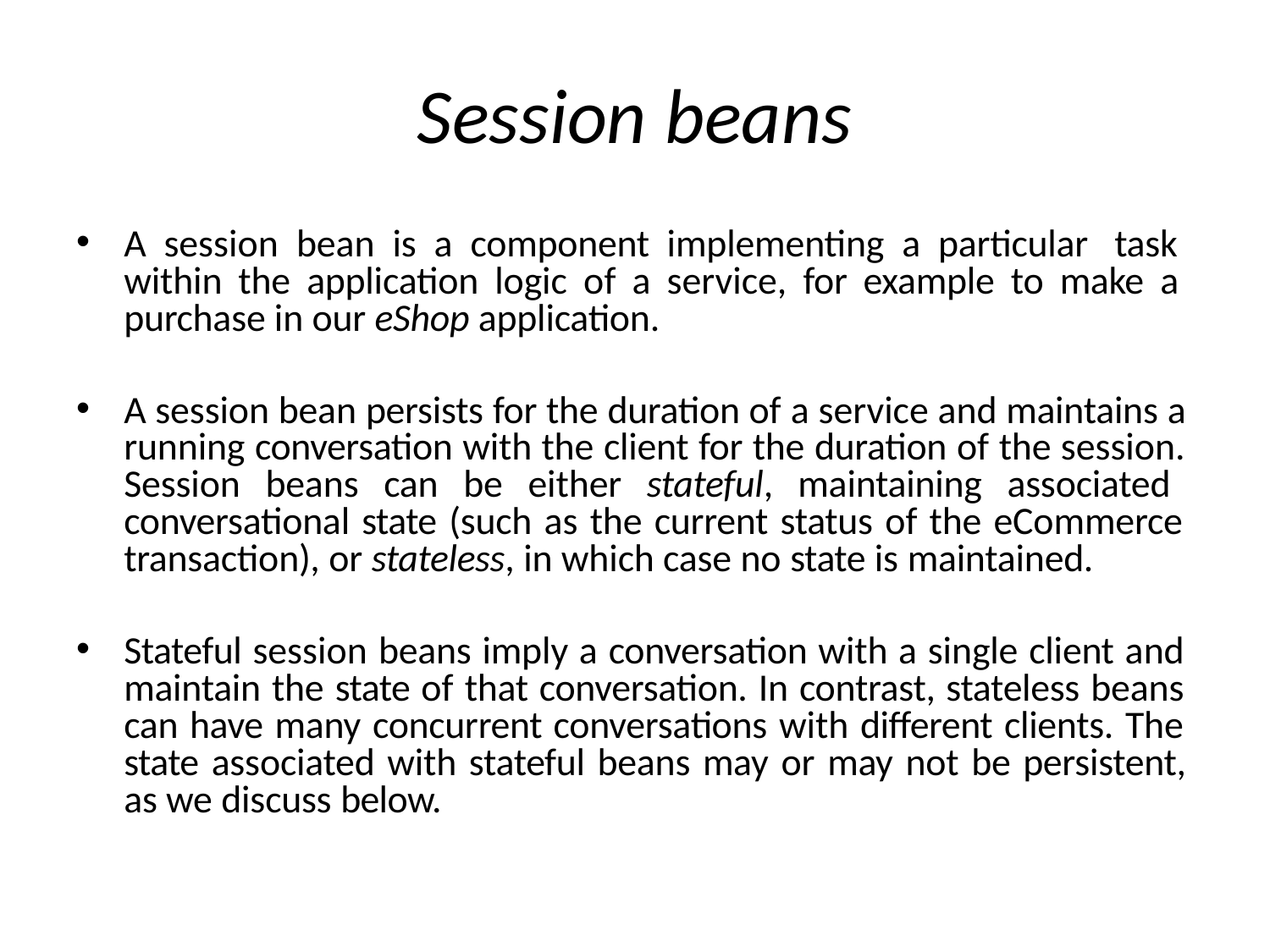

# Session beans
A session bean is a component implementing a particular task  within the application logic of a service, for example to make a  purchase in our eShop application.

A session bean persists for the duration of a service and maintains a  running conversation with the client for the duration of the session.  Session beans can be either stateful, maintaining associated  conversational state (such as the current status of the eCommerce  transaction), or stateless, in which case no state is maintained.

Stateful session beans imply a conversation with a single client and  maintain the state of that conversation. In contrast, stateless beans  can have many concurrent conversations with different clients. The  state associated with stateful beans may or may not be persistent,  as we discuss below.